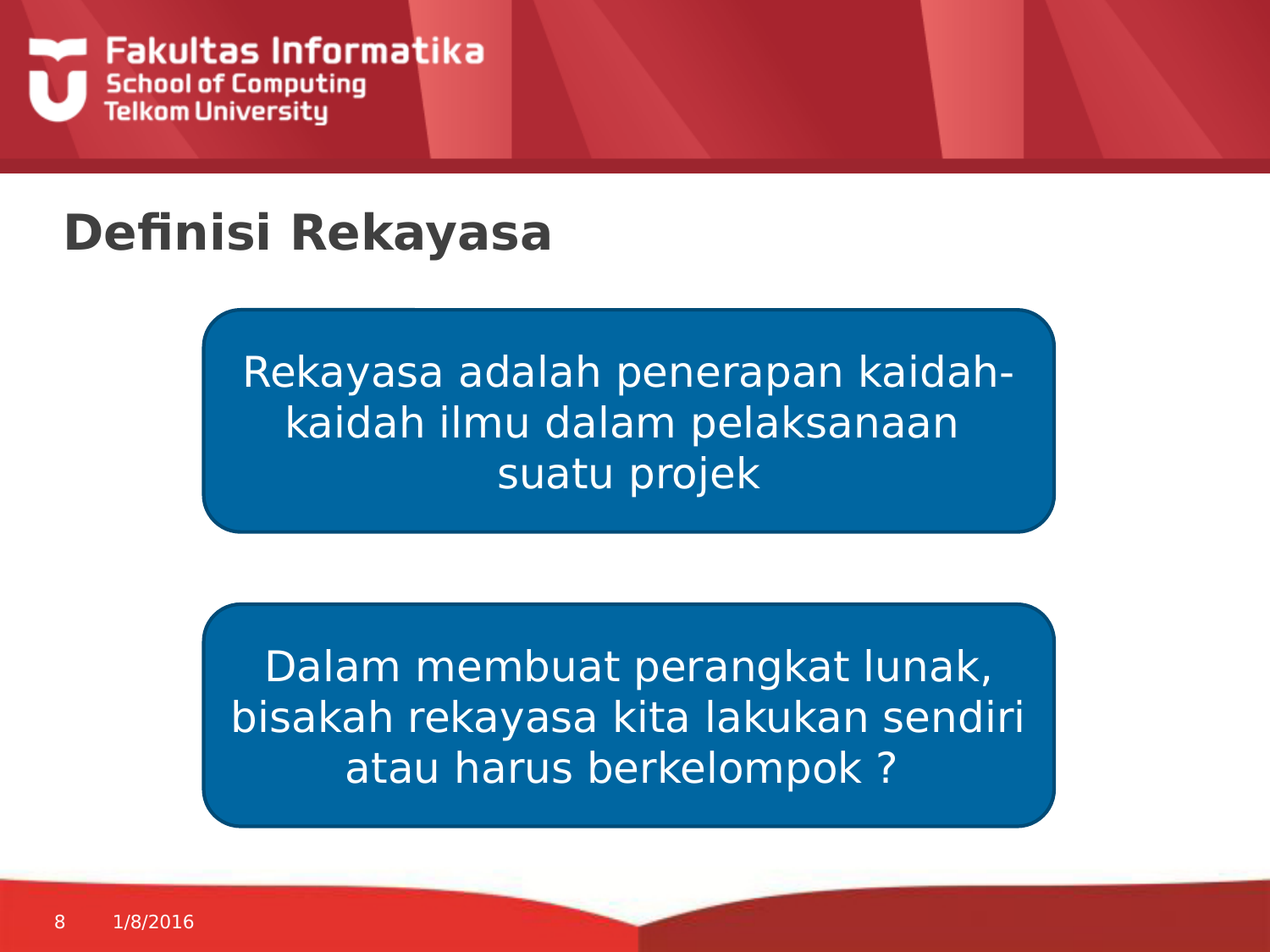

# Definisi Rekayasa
Rekayasa adalah penerapan kaidah-kaidah ilmu dalam pelaksanaan  suatu projek
Dalam membuat perangkat lunak, bisakah rekayasa kita lakukan sendiri atau harus berkelompok ?
8
1/8/2016